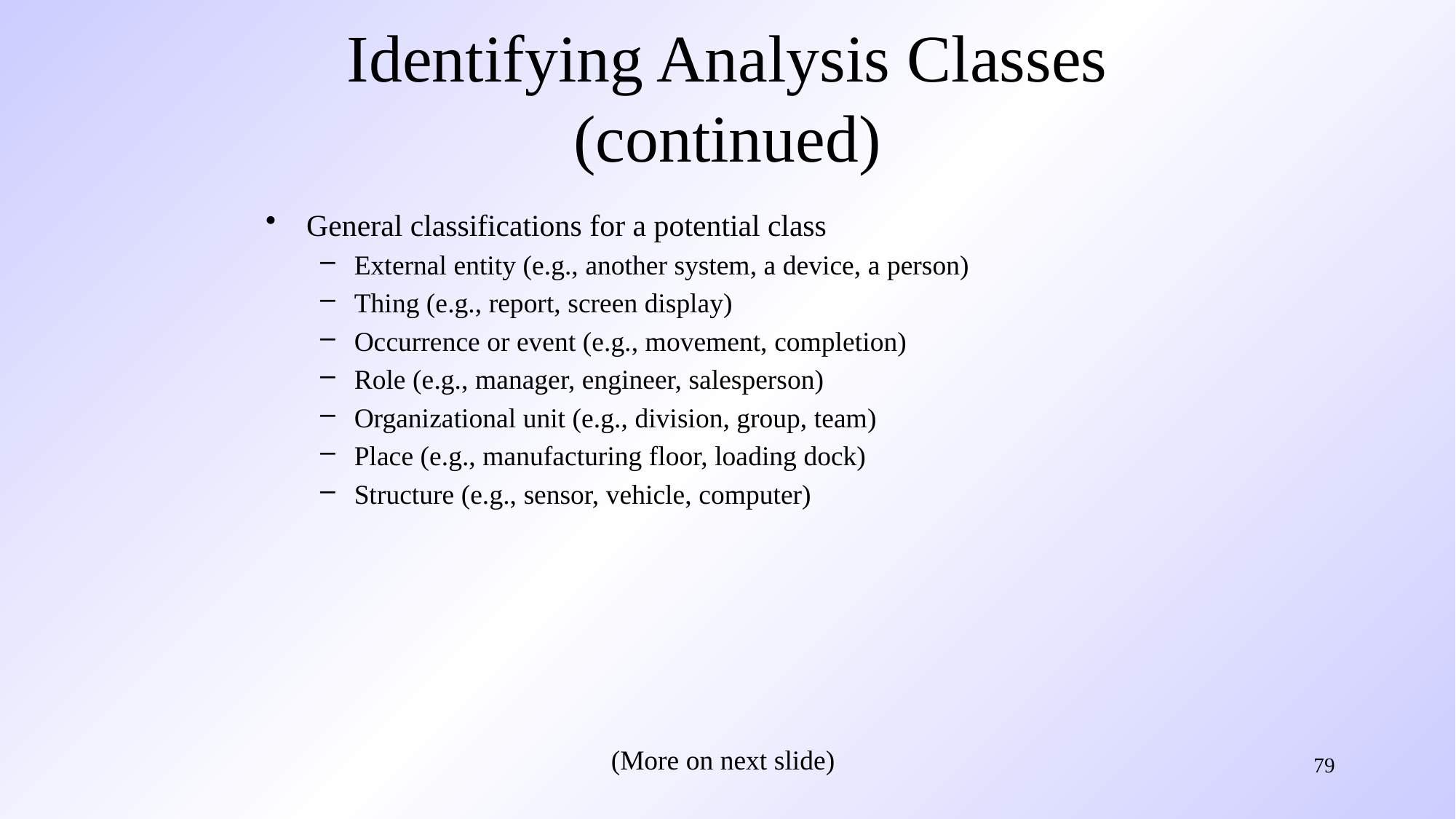

# Identifying Analysis Classes (continued)
General classifications for a potential class
External entity (e.g., another system, a device, a person)
Thing (e.g., report, screen display)
Occurrence or event (e.g., movement, completion)
Role (e.g., manager, engineer, salesperson)
Organizational unit (e.g., division, group, team)
Place (e.g., manufacturing floor, loading dock)
Structure (e.g., sensor, vehicle, computer)
(More on next slide)
79